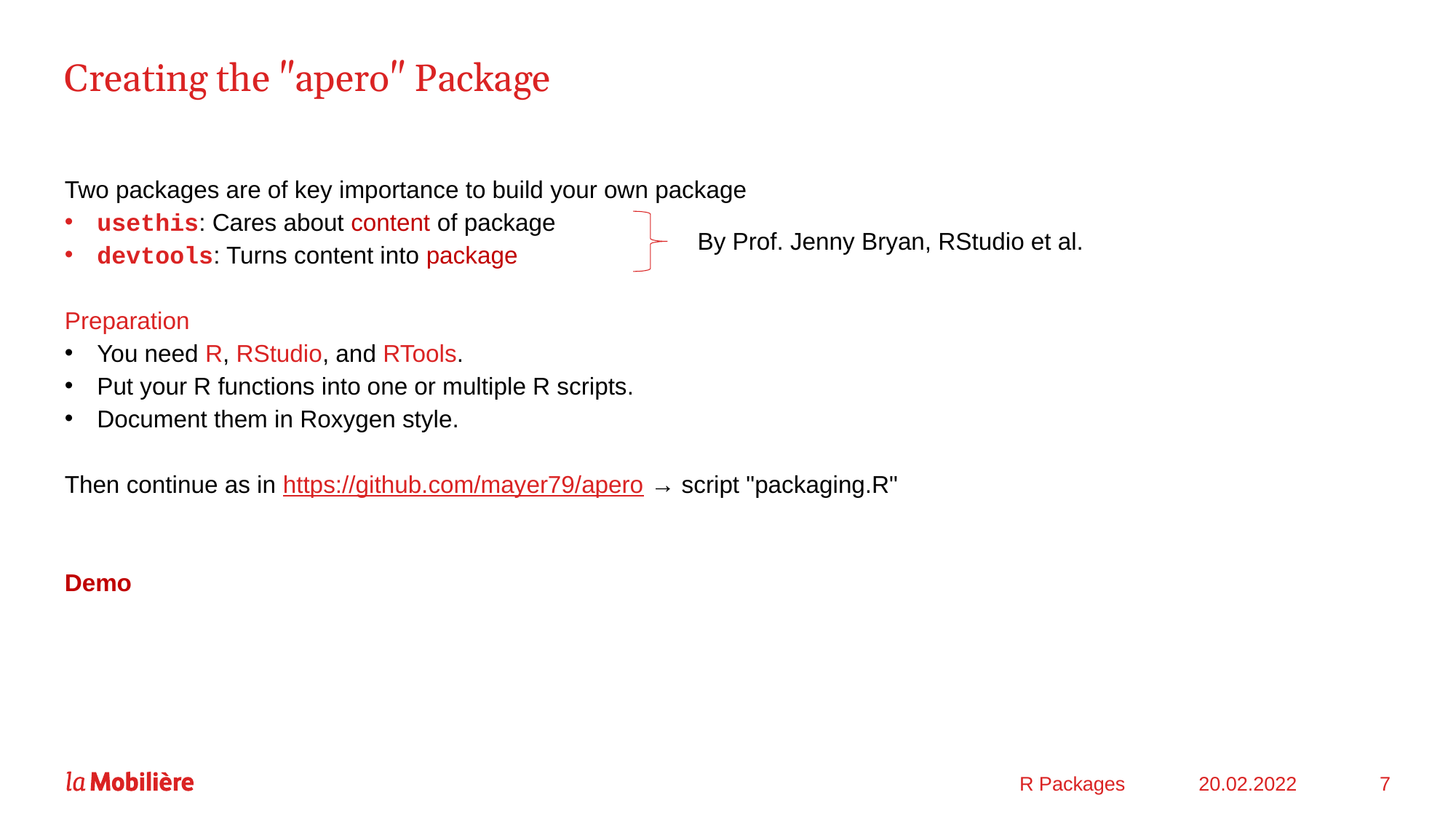

# Creating the "apero" Package
Two packages are of key importance to build your own package
usethis: Cares about content of package
devtools: Turns content into package

Preparation
You need R, RStudio, and RTools.
Put your R functions into one or multiple R scripts.
Document them in Roxygen style.

Then continue as in https://github.com/mayer79/apero → script "packaging.R"

Demo

By Prof. Jenny Bryan, RStudio et al.
R Packages
20.02.2022
7